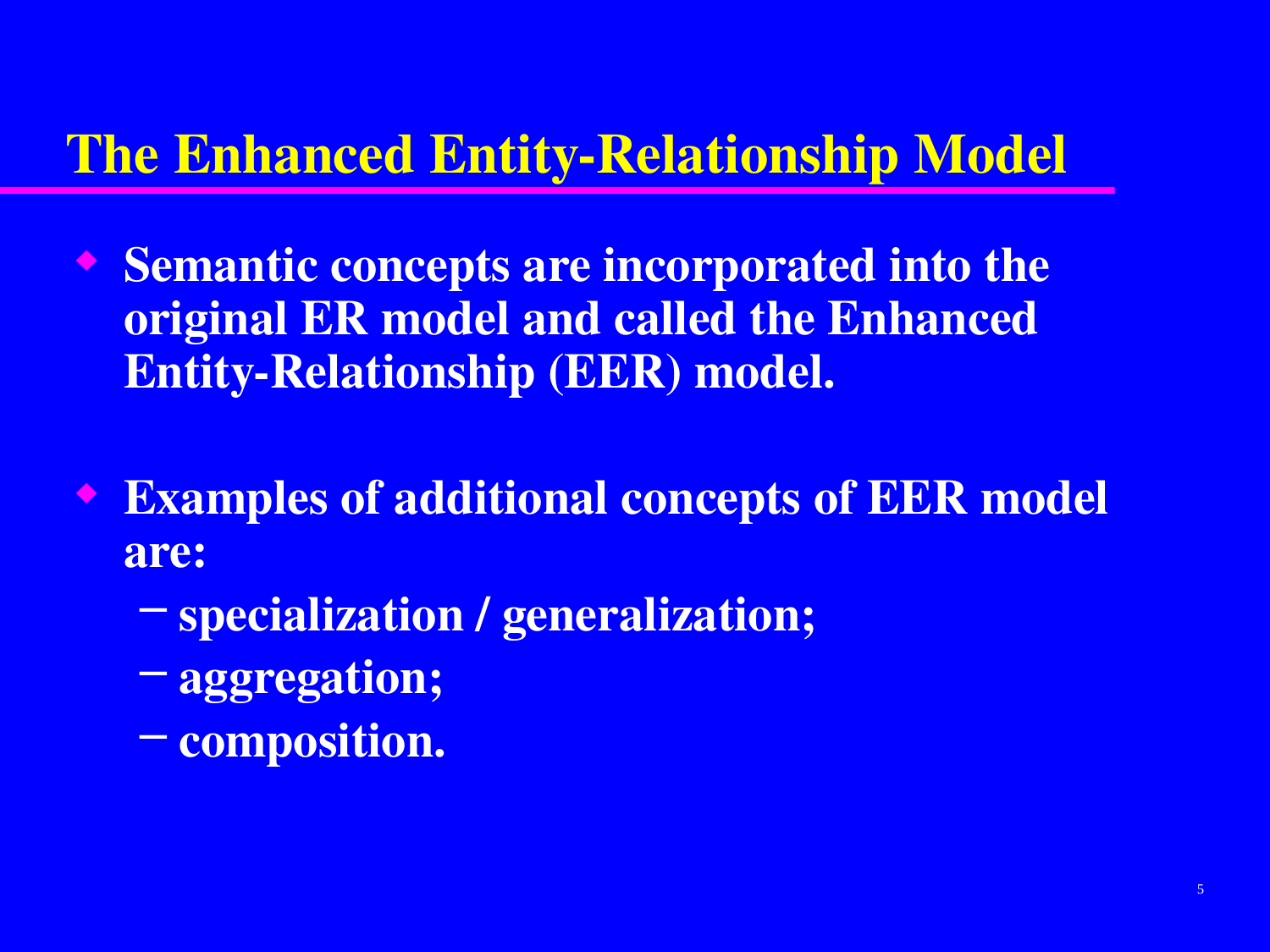

# The Enhanced Entity-Relationship Model
Semantic concepts are incorporated into the original ER model and called the Enhanced Entity-Relationship (EER) model.

Examples of additional concepts of EER model are:
specialization / generalization;
aggregation;
composition.
5